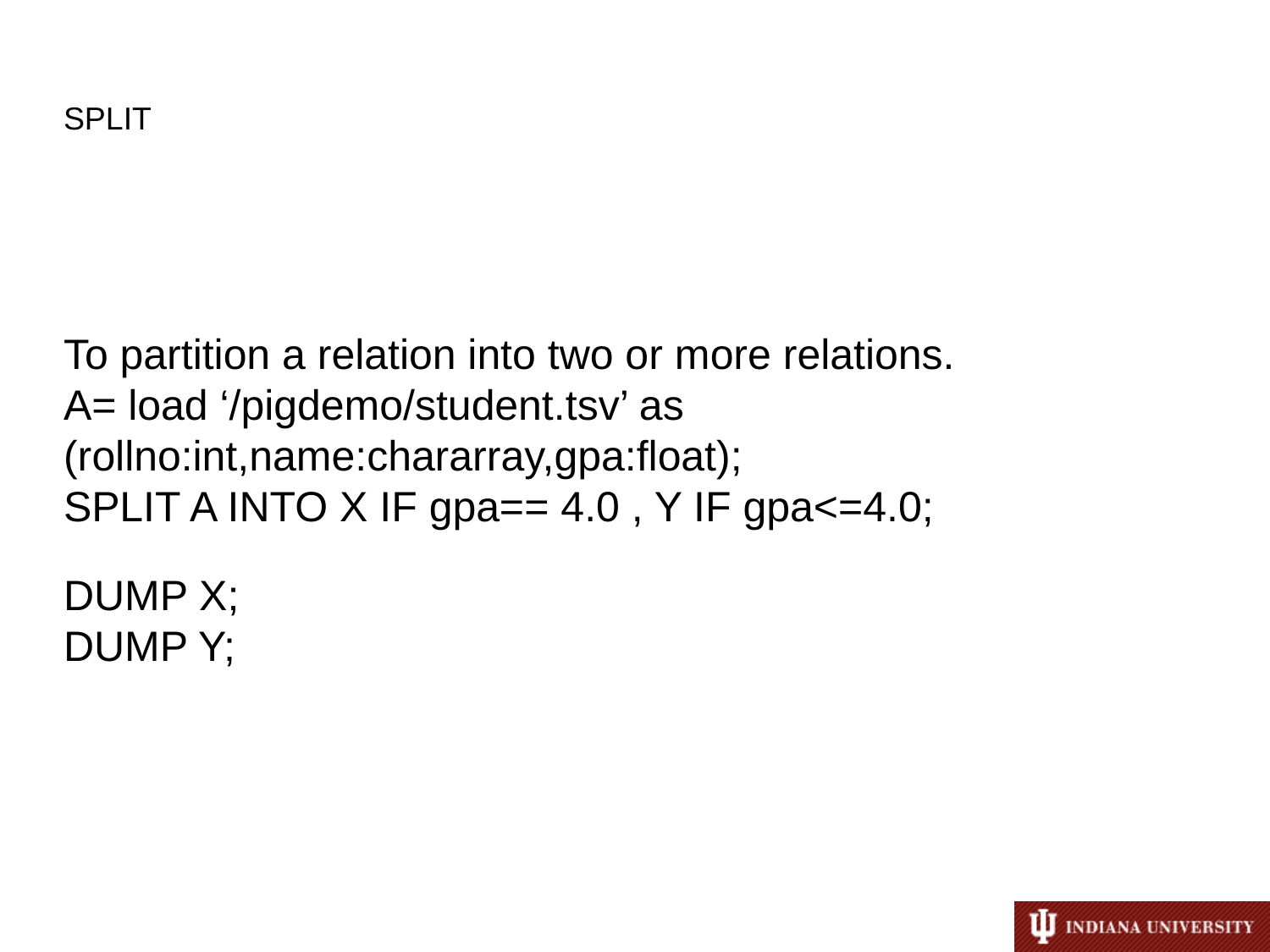

SPLIT
To partition a relation into two or more relations.
A= load ‘/pigdemo/student.tsv’ as (rollno:int,name:chararray,gpa:float);
SPLIT A INTO X IF gpa== 4.0 , Y IF gpa<=4.0;

DUMP X;
DUMP Y;